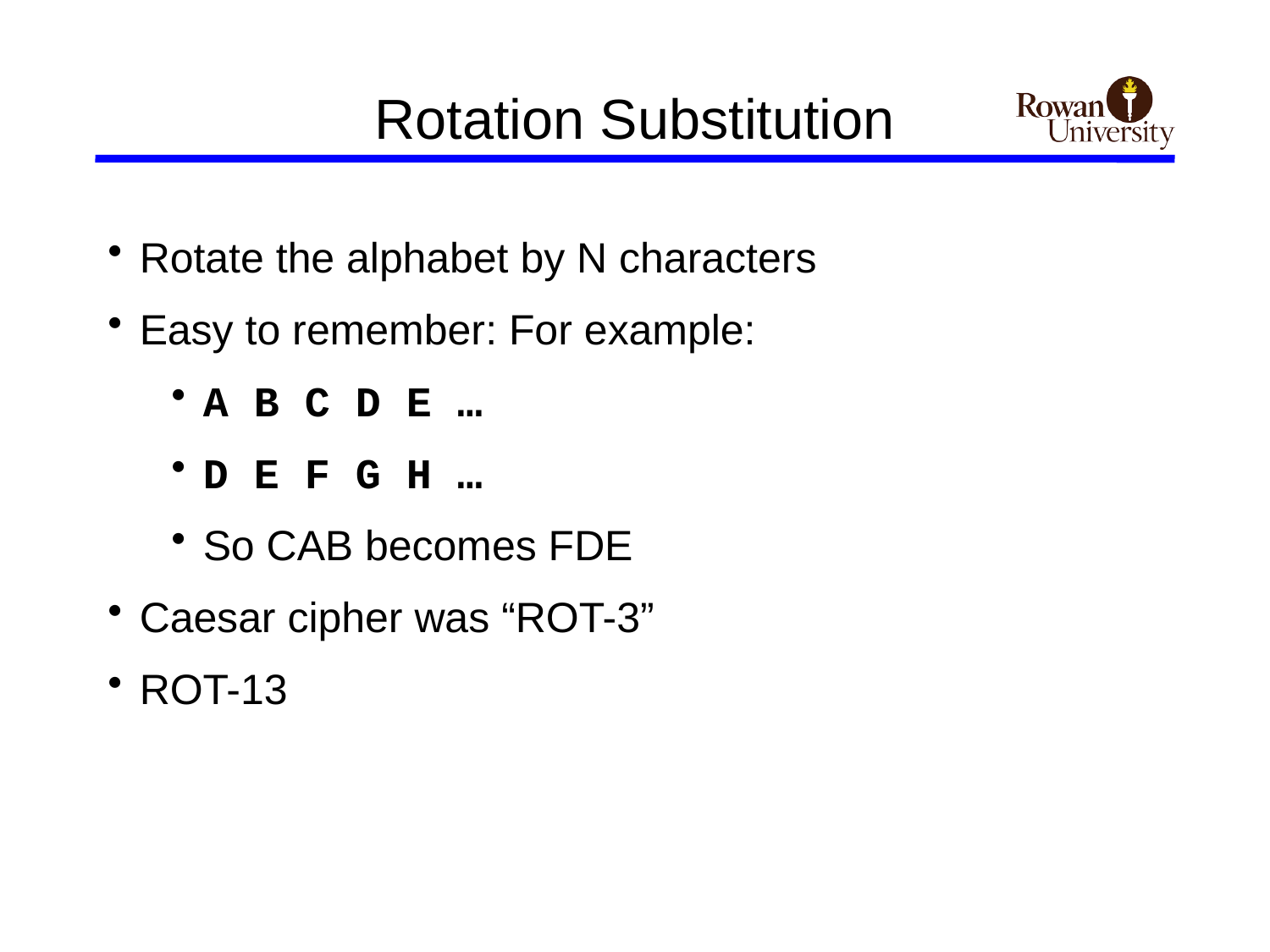

# Rotation Substitution

Rotate the alphabet by N characters
Easy to remember: For example:
A B C D E …
D E F G H …
So CAB becomes FDE
Caesar cipher was “ROT-3”
ROT-13